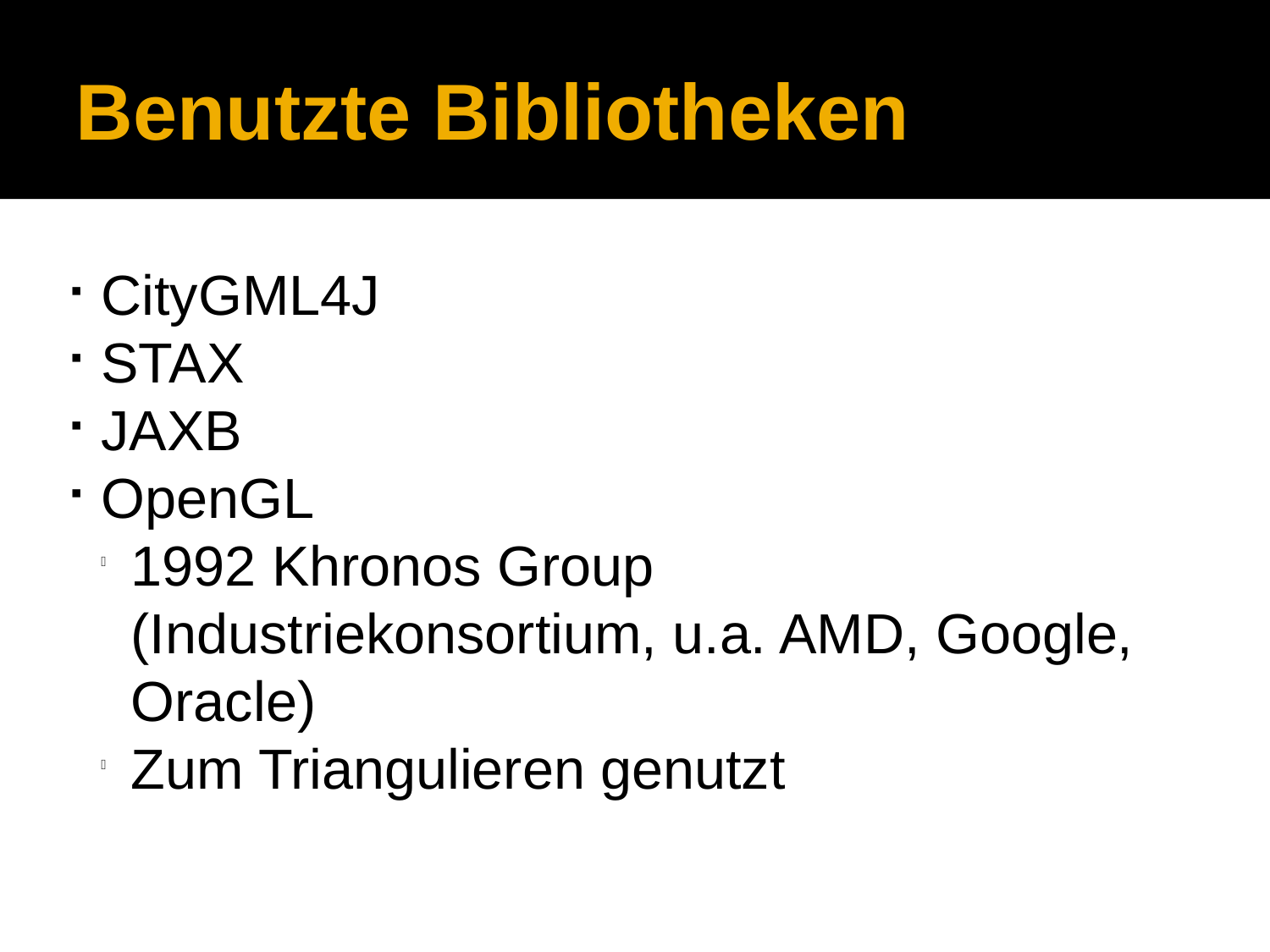

Benutzte Bibliotheken
CityGML4J
STAX
JAXB
OpenGL
1992 Khronos Group (Industriekonsortium, u.a. AMD, Google, Oracle)
Zum Triangulieren genutzt